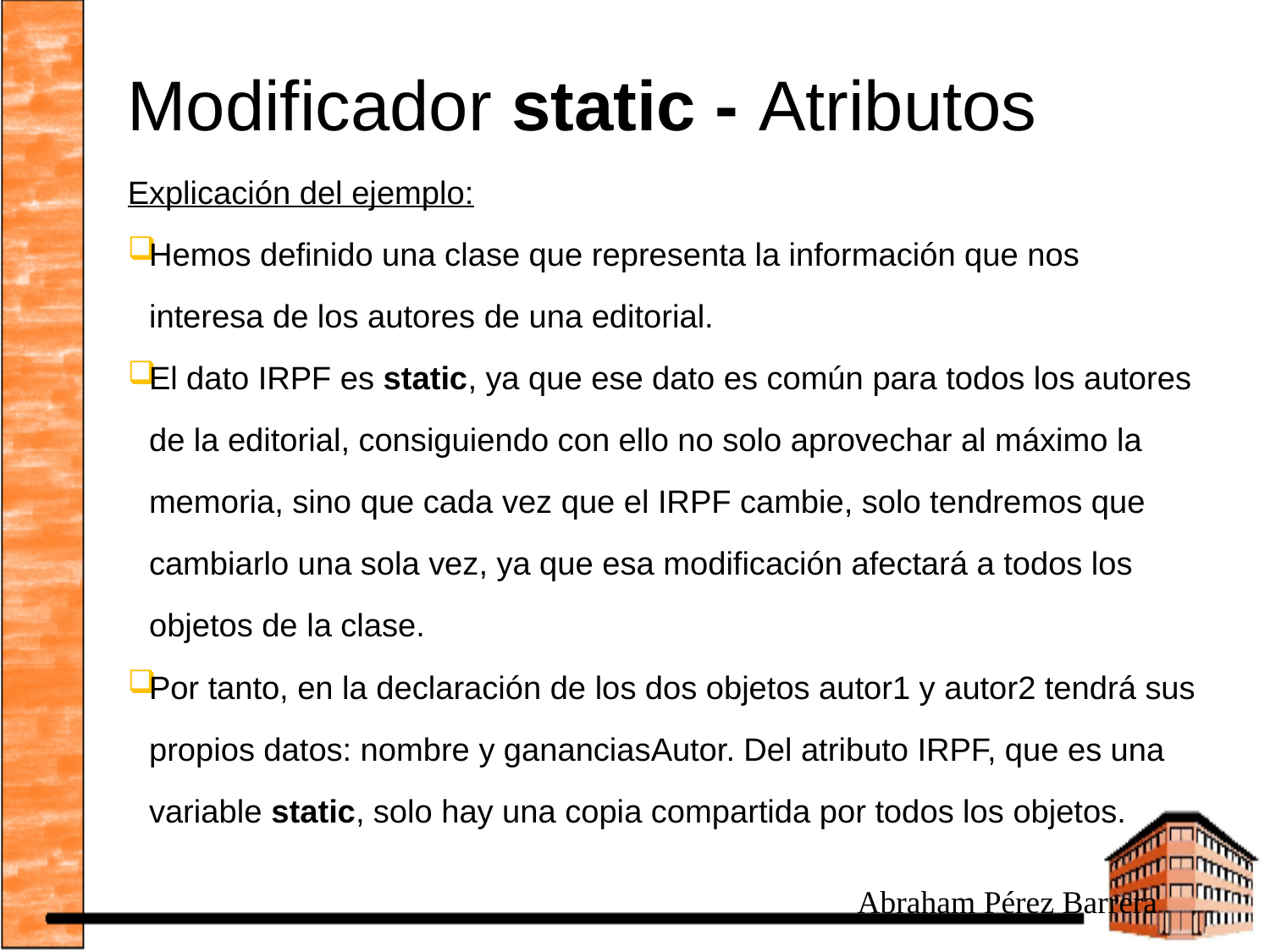

# Modificador static - Atributos
Explicación del ejemplo:
Hemos definido una clase que representa la información que nos interesa de los autores de una editorial.
El dato IRPF es static, ya que ese dato es común para todos los autores de la editorial, consiguiendo con ello no solo aprovechar al máximo la memoria, sino que cada vez que el IRPF cambie, solo tendremos que cambiarlo una sola vez, ya que esa modificación afectará a todos los objetos de la clase.
Por tanto, en la declaración de los dos objetos autor1 y autor2 tendrá sus propios datos: nombre y gananciasAutor. Del atributo IRPF, que es una variable static, solo hay una copia compartida por todos los objetos.